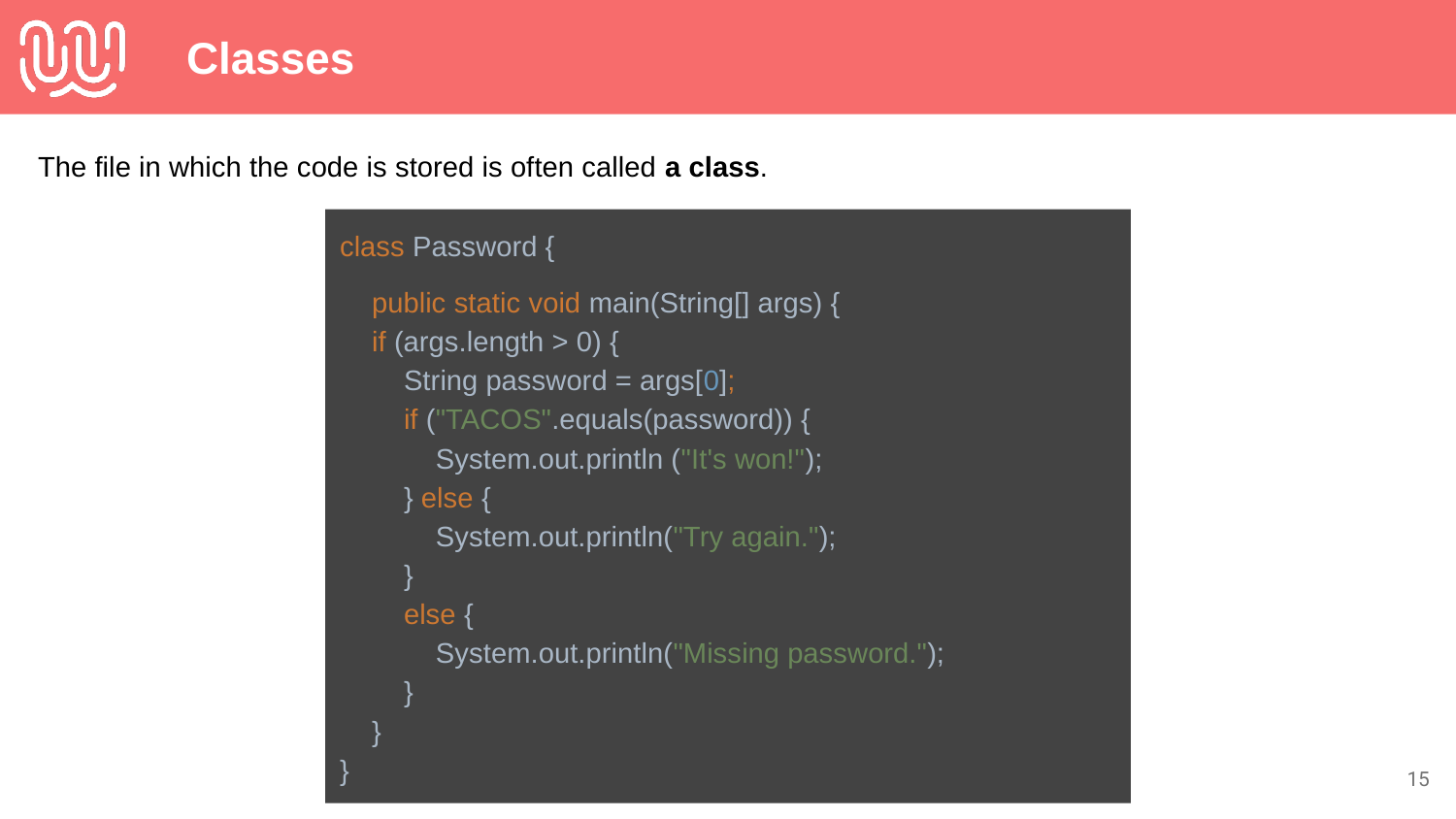

# Classes
The file in which the code is stored is often called a class.
class Password {

    public static void main(String[] args) {
    if (args.length > 0) {
        String password = args[0];
        if ("TACOS".equals(password)) {
            System.out.println ("It's won!");
        } else {
            System.out.println("Try again.");
        }
        else {
            System.out.println("Missing password.");
        }
    }
}
15